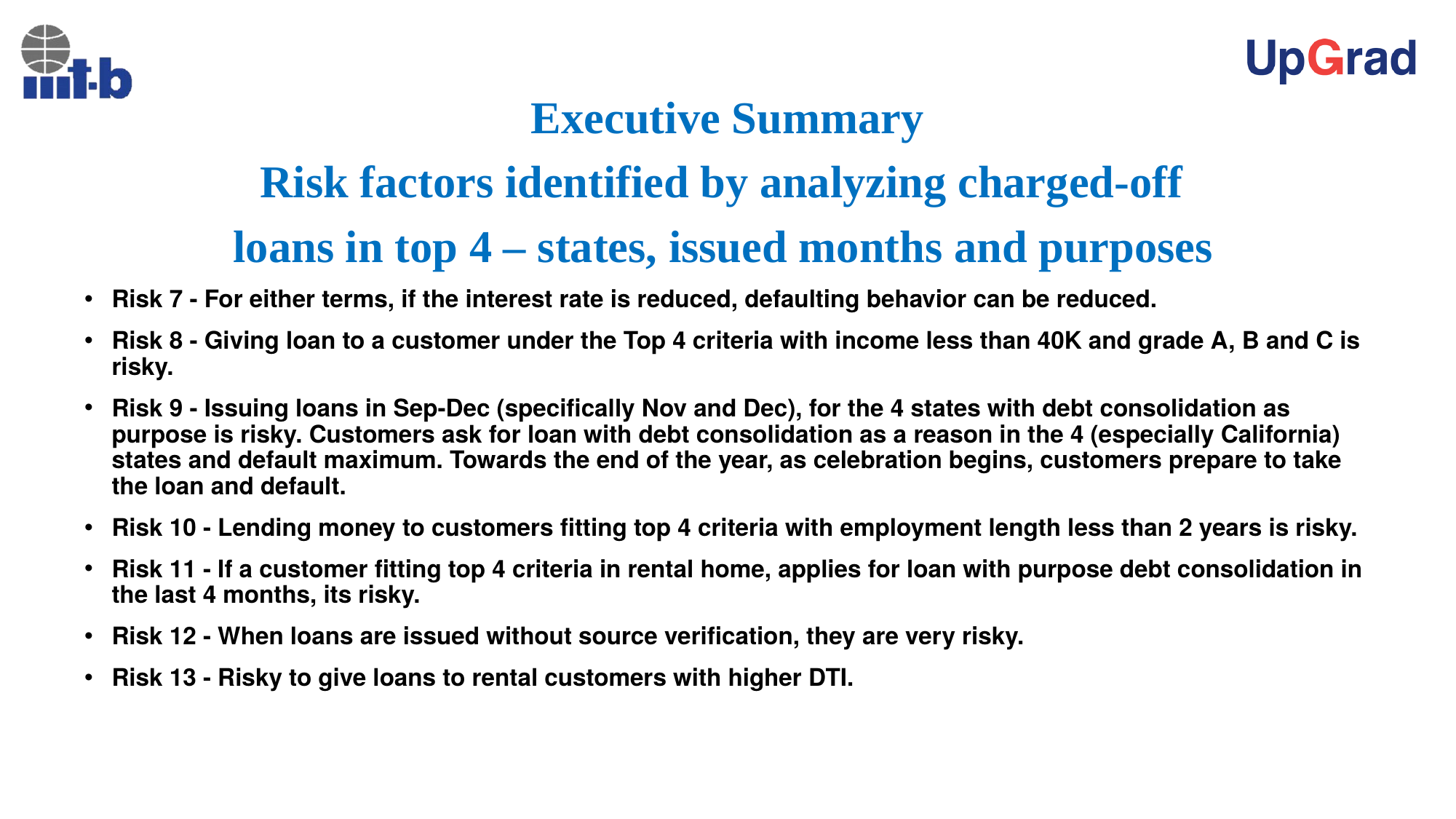

Executive Summary
Risk factors identified by analyzing charged-off
loans in top 4 – states, issued months and purposes
Risk 7 - For either terms, if the interest rate is reduced, defaulting behavior can be reduced.
Risk 8 - Giving loan to a customer under the Top 4 criteria with income less than 40K and grade A, B and C is risky.
Risk 9 - Issuing loans in Sep-Dec (specifically Nov and Dec), for the 4 states with debt consolidation as purpose is risky. Customers ask for loan with debt consolidation as a reason in the 4 (especially California) states and default maximum. Towards the end of the year, as celebration begins, customers prepare to take the loan and default.
Risk 10 - Lending money to customers fitting top 4 criteria with employment length less than 2 years is risky.
Risk 11 - If a customer fitting top 4 criteria in rental home, applies for loan with purpose debt consolidation in the last 4 months, its risky.
Risk 12 - When loans are issued without source verification, they are very risky.
Risk 13 - Risky to give loans to rental customers with higher DTI.